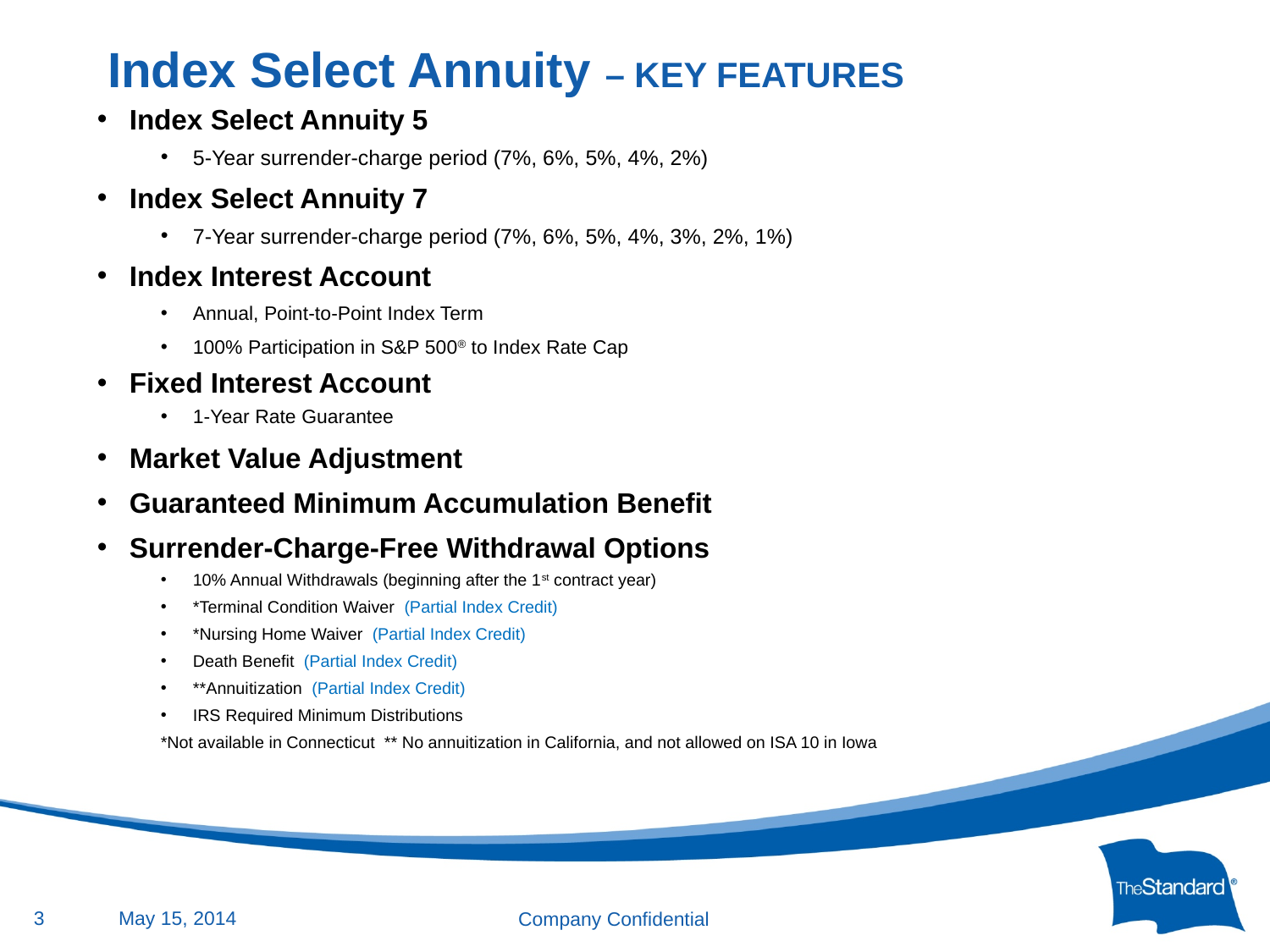

# Index Select Annuity – KEY FEATURES
Index Select Annuity 5
5-Year surrender-charge period (7%, 6%, 5%, 4%, 2%)
Index Select Annuity 7
7-Year surrender-charge period (7%, 6%, 5%, 4%, 3%, 2%, 1%)
Index Interest Account
Annual, Point-to-Point Index Term
100% Participation in S&P 500® to Index Rate Cap
Fixed Interest Account
1-Year Rate Guarantee
Market Value Adjustment
Guaranteed Minimum Accumulation Benefit
Surrender-Charge-Free Withdrawal Options
10% Annual Withdrawals (beginning after the 1st contract year)
*Terminal Condition Waiver  (Partial Index Credit)
*Nursing Home Waiver  (Partial Index Credit)
Death Benefit  (Partial Index Credit)
**Annuitization  (Partial Index Credit)
IRS Required Minimum Distributions
*Not available in Connecticut  ** No annuitization in California, and not allowed on ISA 10 in Iowa

3
May 15, 2014
Company Confidential